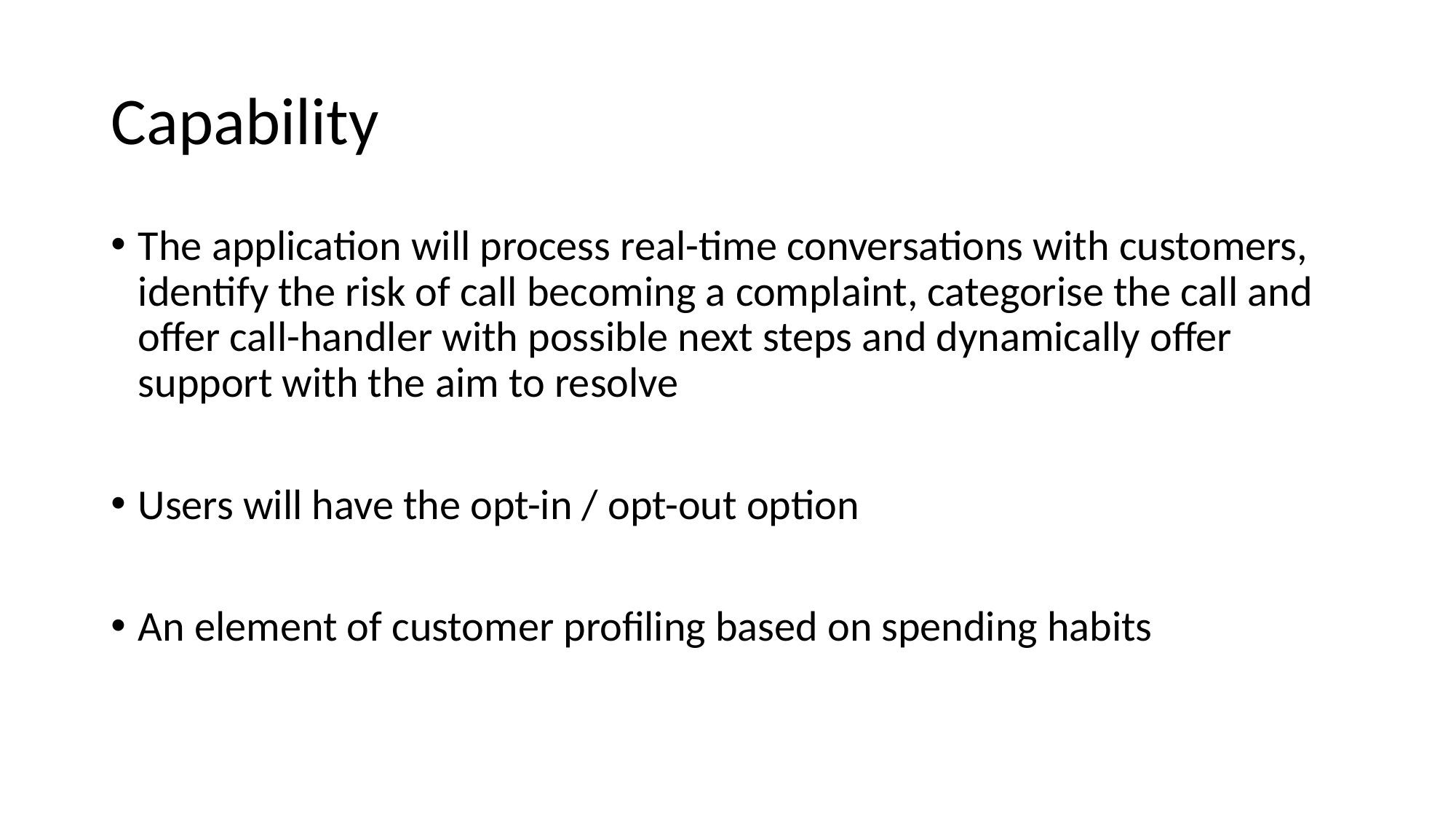

# Capability
The application will process real-time conversations with customers, identify the risk of call becoming a complaint, categorise the call and offer call-handler with possible next steps and dynamically offer support with the aim to resolve

Users will have the opt-in / opt-out option

An element of customer profiling based on spending habits